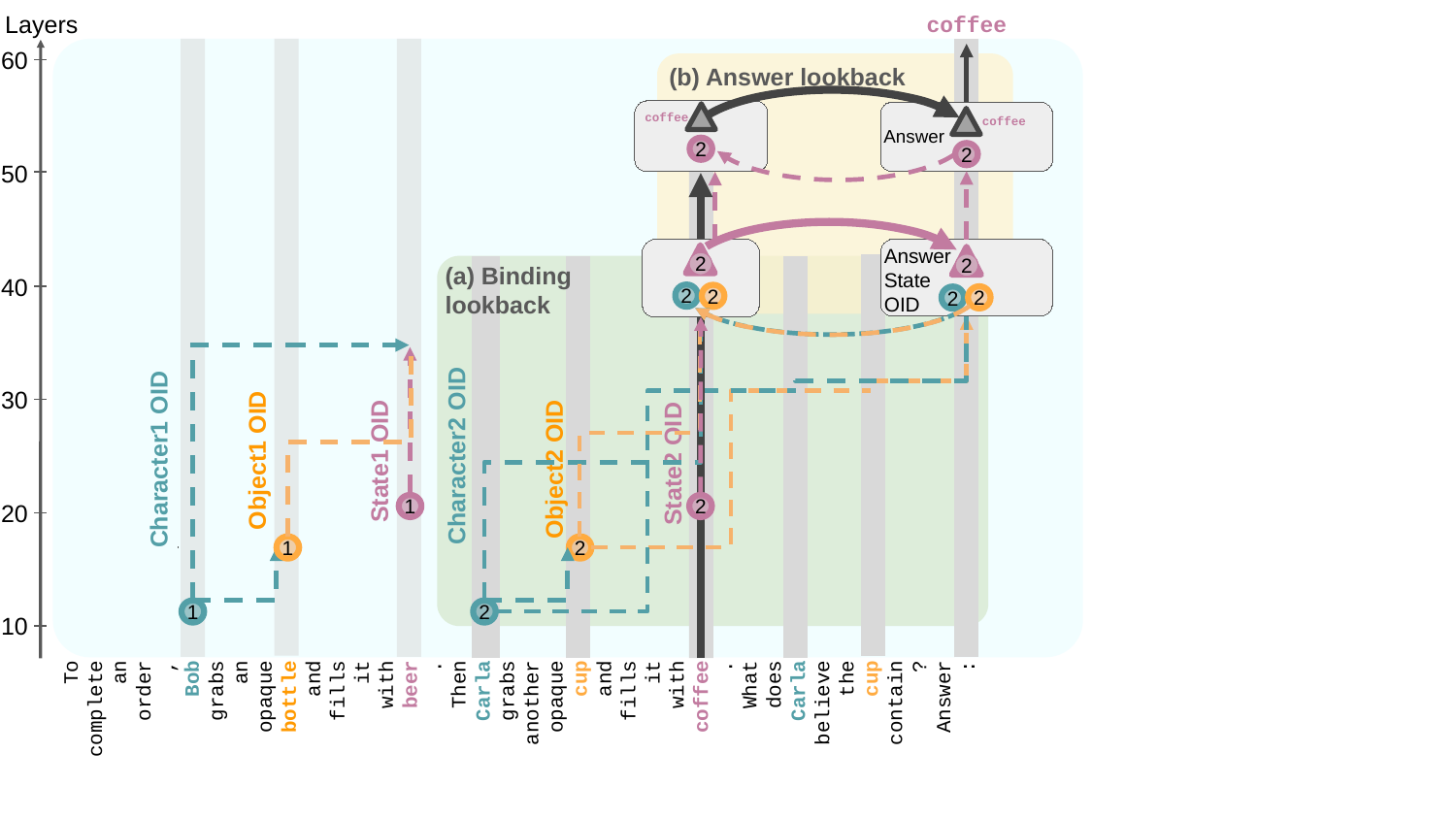

Layers

coffee

60

(b) Answer lookback

Answer

coffee
coffee

2
2
50

Answer
State
OID

2

2
To
complete
an
order
,
Bob
grabs
an
opaque
bottle
and
fills
it
with
beer
.
Then
Carla
grabs
another
opaque
cup
and
fills
it
with
coffee
.
What
does
Carla
believe
the
cup
contain
?
Answer
:

(a) Binding
lookback
40
2
2
2
2
30
Character2 OID
State2 OID
Character1 OID
Object1 OID
Object2 OID
State1 OID
1
2
20
2
1
2
1
10